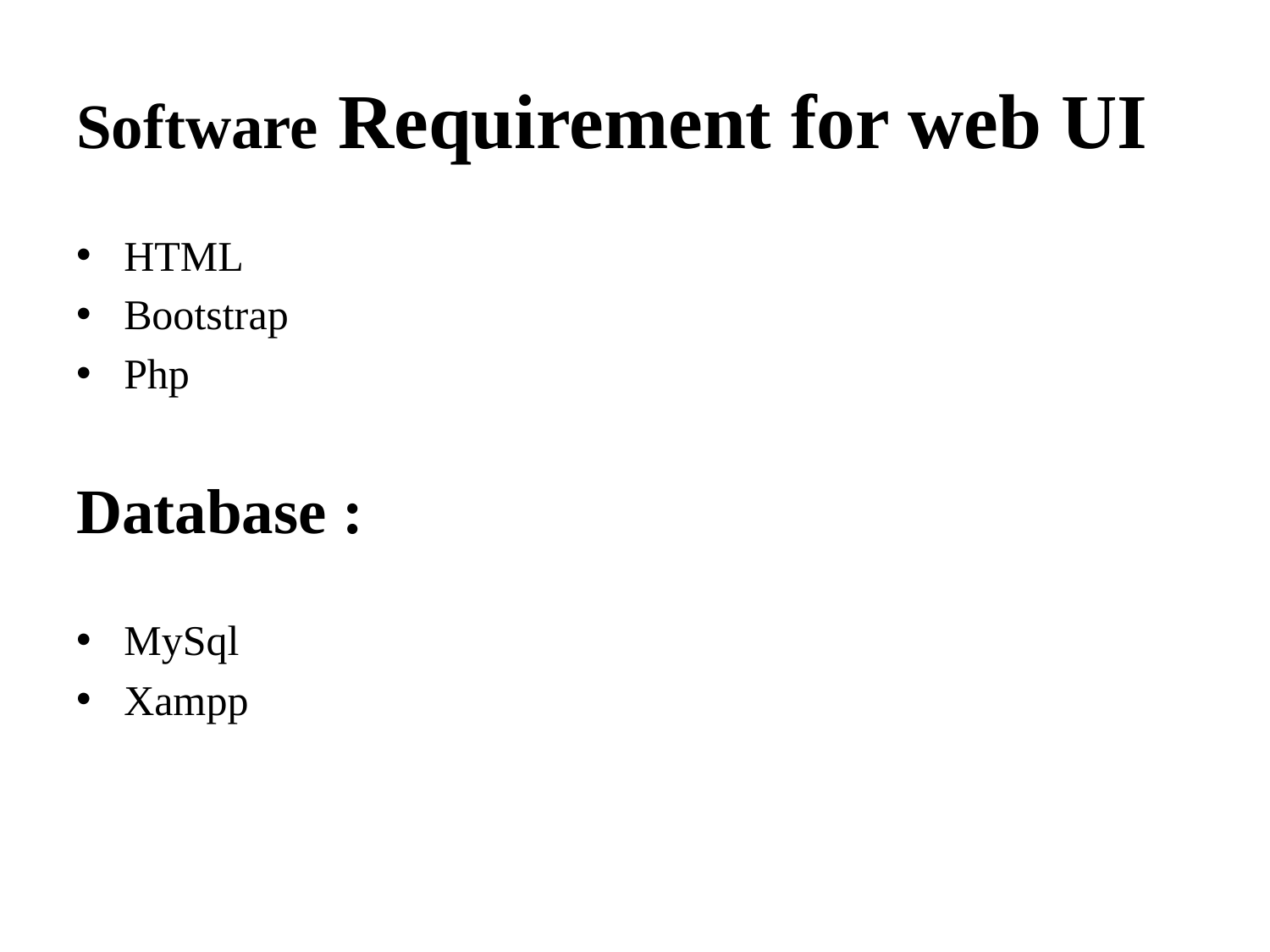

# Software Requirement for web UI
HTML
Bootstrap
Php

Database :

MySql
Xampp